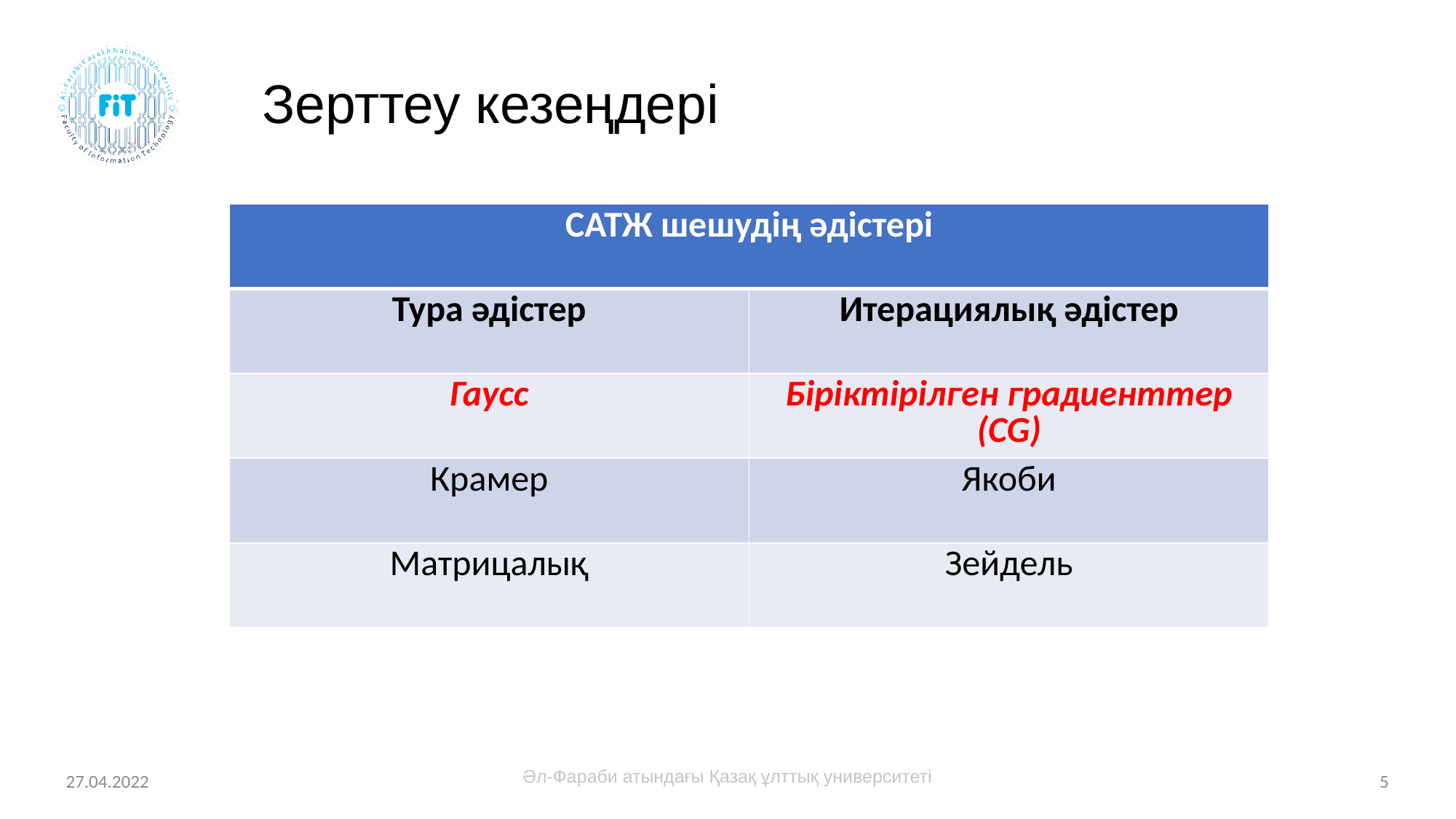

# Зерттеу кезеңдері
| САТЖ шешудің әдістері |  |
| --- | --- |
| Тура әдістер | Итерациялық әдістер |
| Гаусс | Біріктірілген градиенттер (CG) |
| Крамер | Якоби |
| Матрицалық | Зейдель |
27.04.2022
Әл-Фараби атындағы Қазақ ұлттық университеті
5